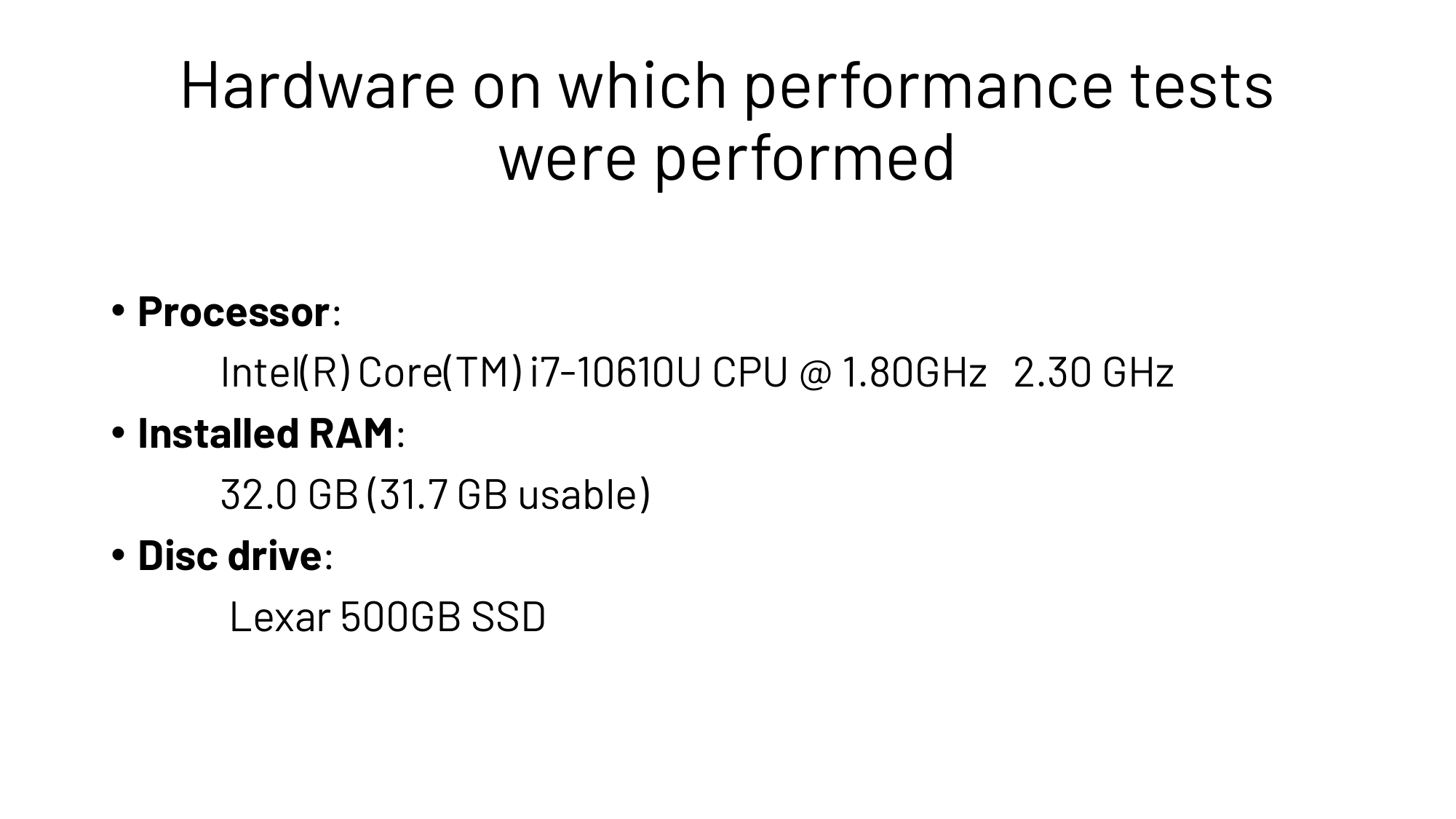

# Hardware on which performance tests were performed

Processor:
	Intel(R) Core(TM) i7-10610U CPU @ 1.80GHz   2.30 GHz
Installed RAM:
	32.0 GB (31.7 GB usable)
Disc drive:
	 Lexar 500GB SSD